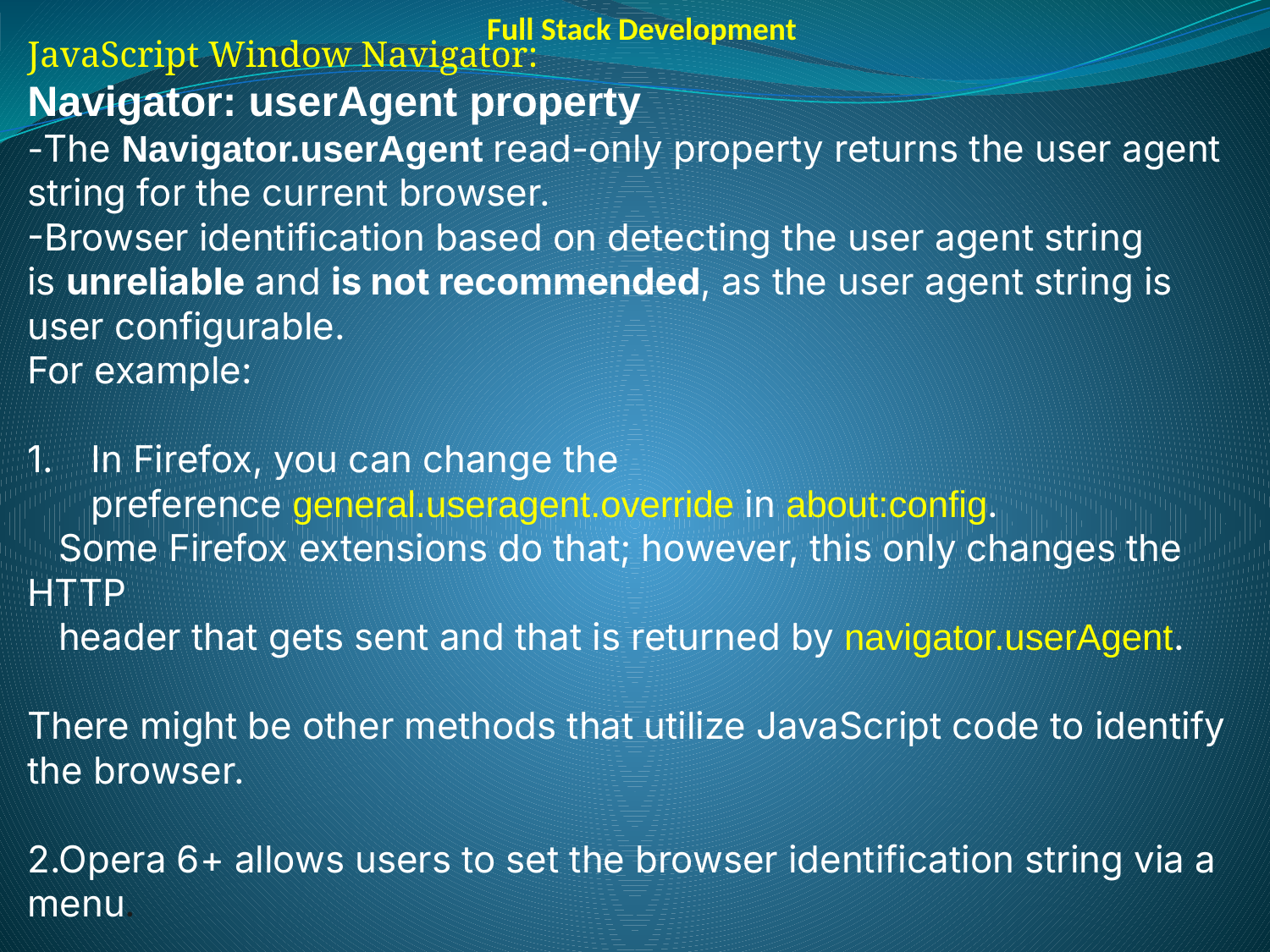

Full Stack Development

JavaScript Window Navigator:
Navigator: userAgent property
-The Navigator.userAgent read-only property returns the user agent string for the current browser.
-Browser identification based on detecting the user agent string is unreliable and is not recommended, as the user agent string is user configurable.
For example:

In Firefox, you can change the preference general.useragent.override in about:config.
   Some Firefox extensions do that; however, this only changes the HTTP
   header that gets sent and that is returned by navigator.userAgent.

There might be other methods that utilize JavaScript code to identify the browser.

2.Opera 6+ allows users to set the browser identification string via a menu.